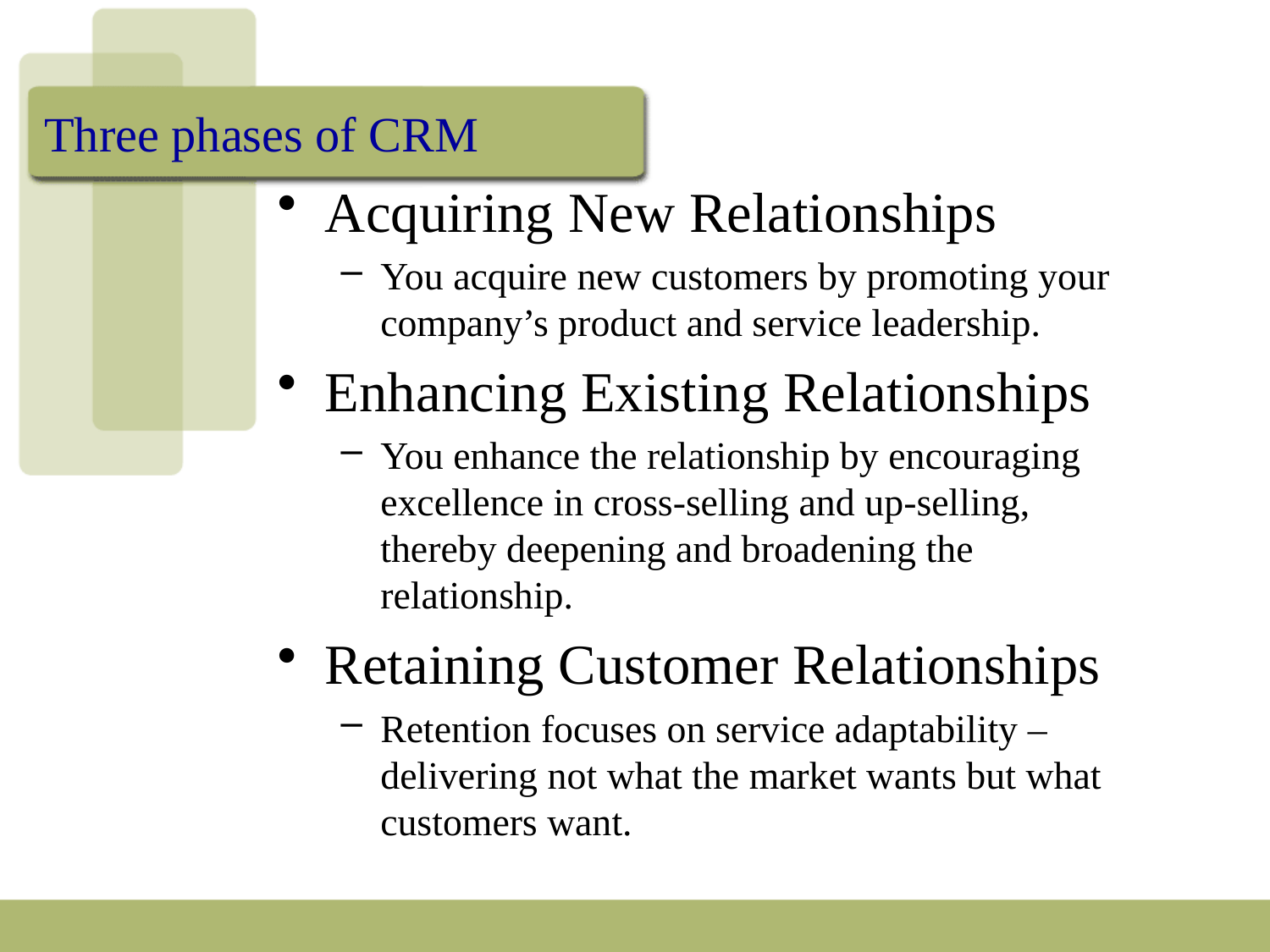

# Three phases of CRM
Acquiring New Relationships
You acquire new customers by promoting your company’s product and service leadership.
Enhancing Existing Relationships
You enhance the relationship by encouraging excellence in cross-selling and up-selling, thereby deepening and broadening the relationship.
Retaining Customer Relationships
Retention focuses on service adaptability – delivering not what the market wants but what customers want.